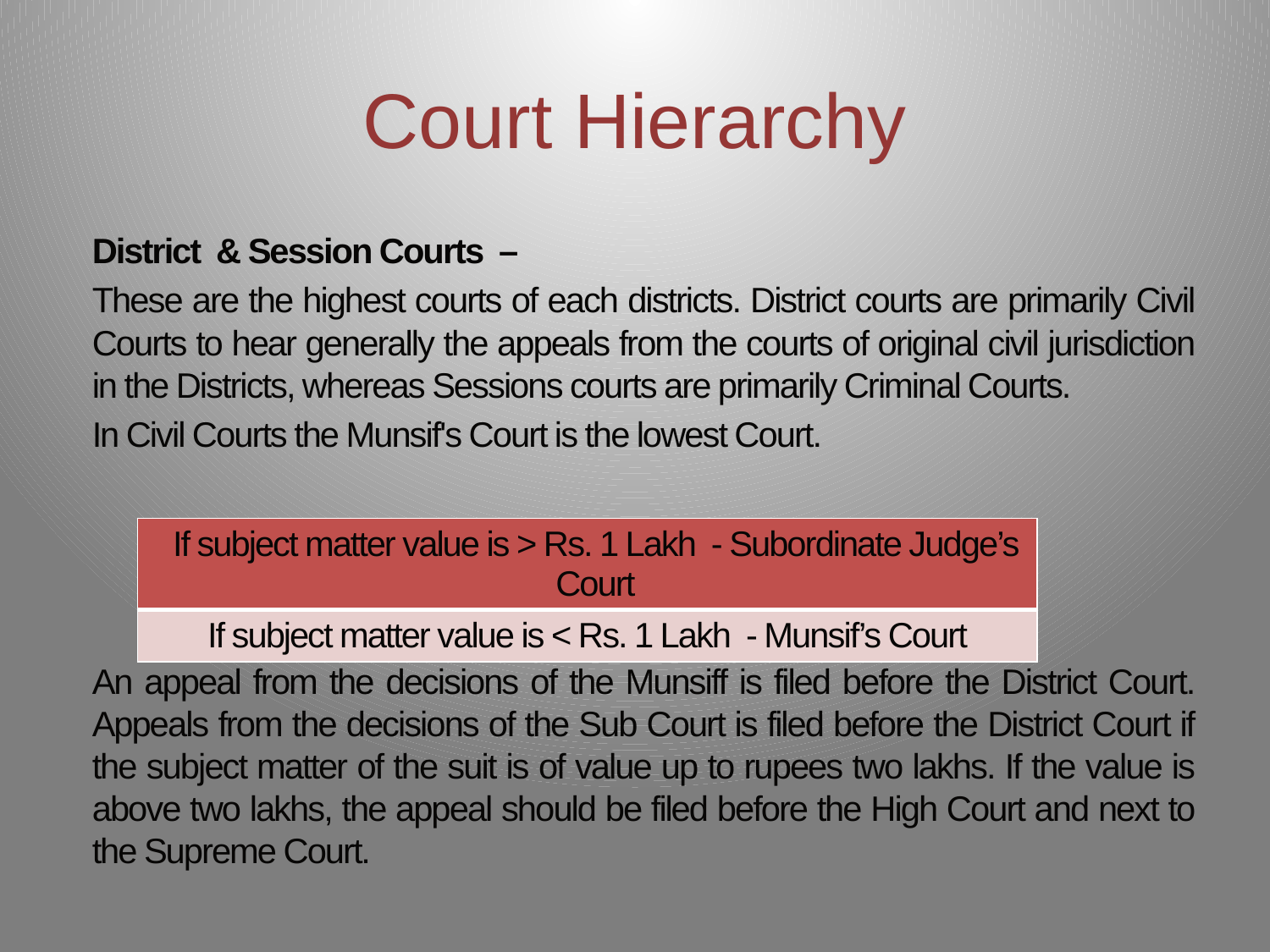

# Court Hierarchy
District  & Session Courts  –
These are the highest courts of each districts. District courts are primarily Civil Courts to hear generally the appeals from the courts of original civil jurisdiction in the Districts, whereas Sessions courts are primarily Criminal Courts.
In Civil Courts the Munsif's Court is the lowest Court.

An appeal from the decisions of the Munsiff is filed before the District Court. Appeals from the decisions of the Sub Court is filed before the District Court if the subject matter of the suit is of value up to rupees two lakhs. If the value is above two lakhs, the appeal should be filed before the High Court and next to the Supreme Court.

| If subject matter value is > Rs. 1 Lakh - Subordinate Judge’s Court |
| --- |
| If subject matter value is < Rs. 1 Lakh - Munsif’s Court |